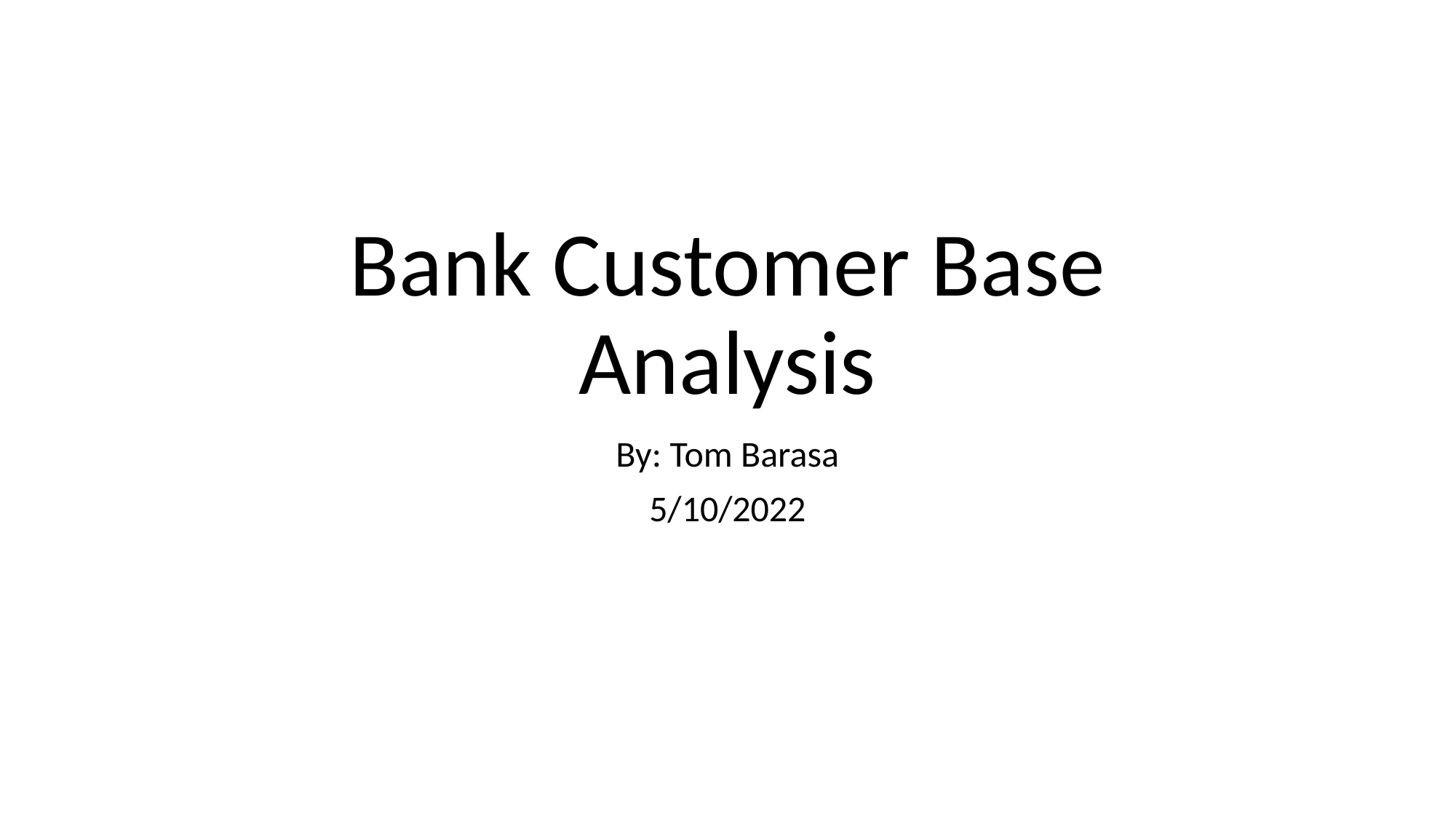

# Bank Customer Base Analysis
By: Tom Barasa
5/10/2022